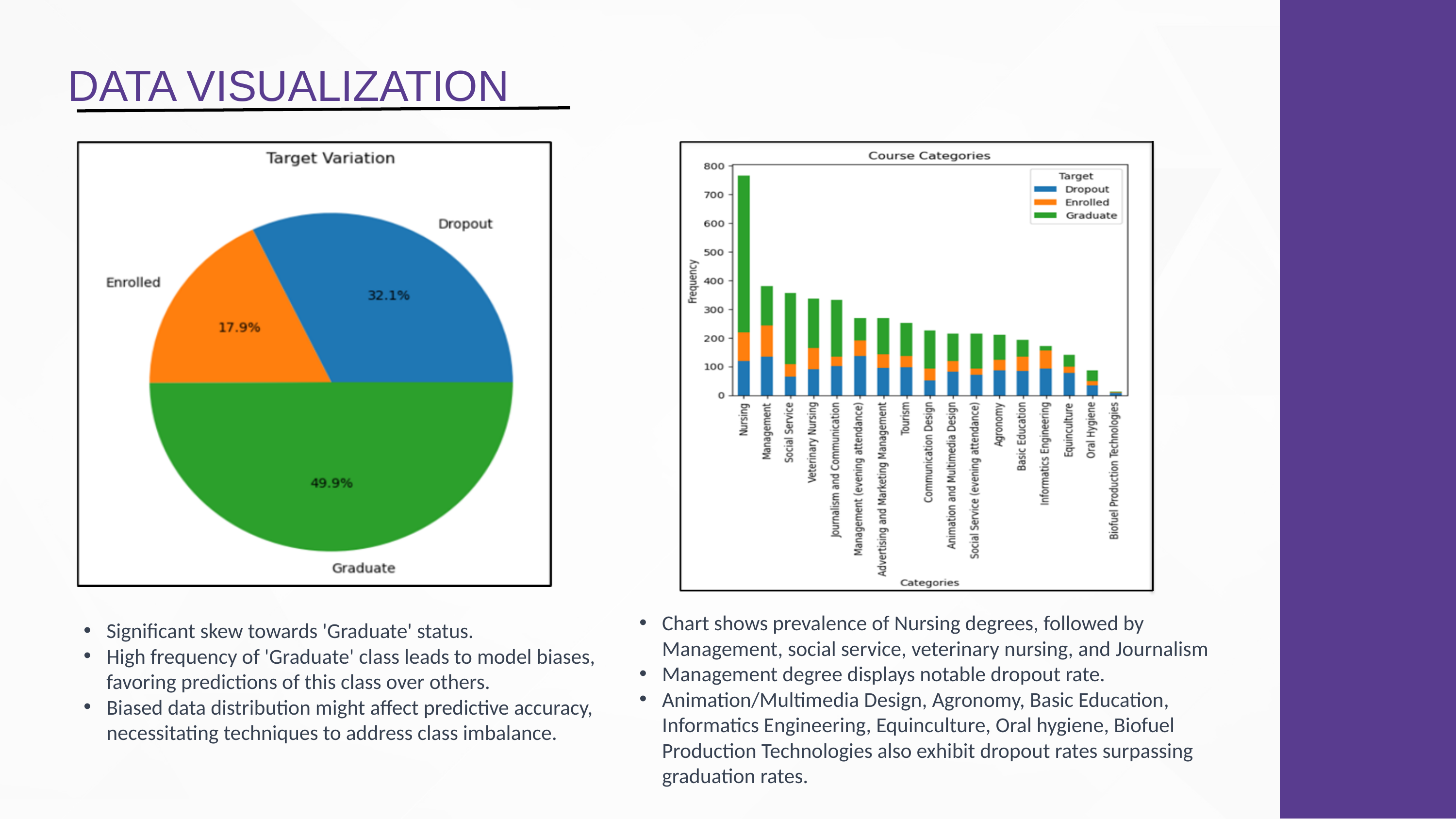

DATA VISUALIZATION

Chart shows prevalence of Nursing degrees, followed by Management, social service, veterinary nursing, and Journalism
Management degree displays notable dropout rate.
Animation/Multimedia Design, Agronomy, Basic Education, Informatics Engineering, Equinculture, Oral hygiene, Biofuel Production Technologies also exhibit dropout rates surpassing graduation rates.
Significant skew towards 'Graduate' status.
High frequency of 'Graduate' class leads to model biases, favoring predictions of this class over others.
Biased data distribution might affect predictive accuracy, necessitating techniques to address class imbalance.